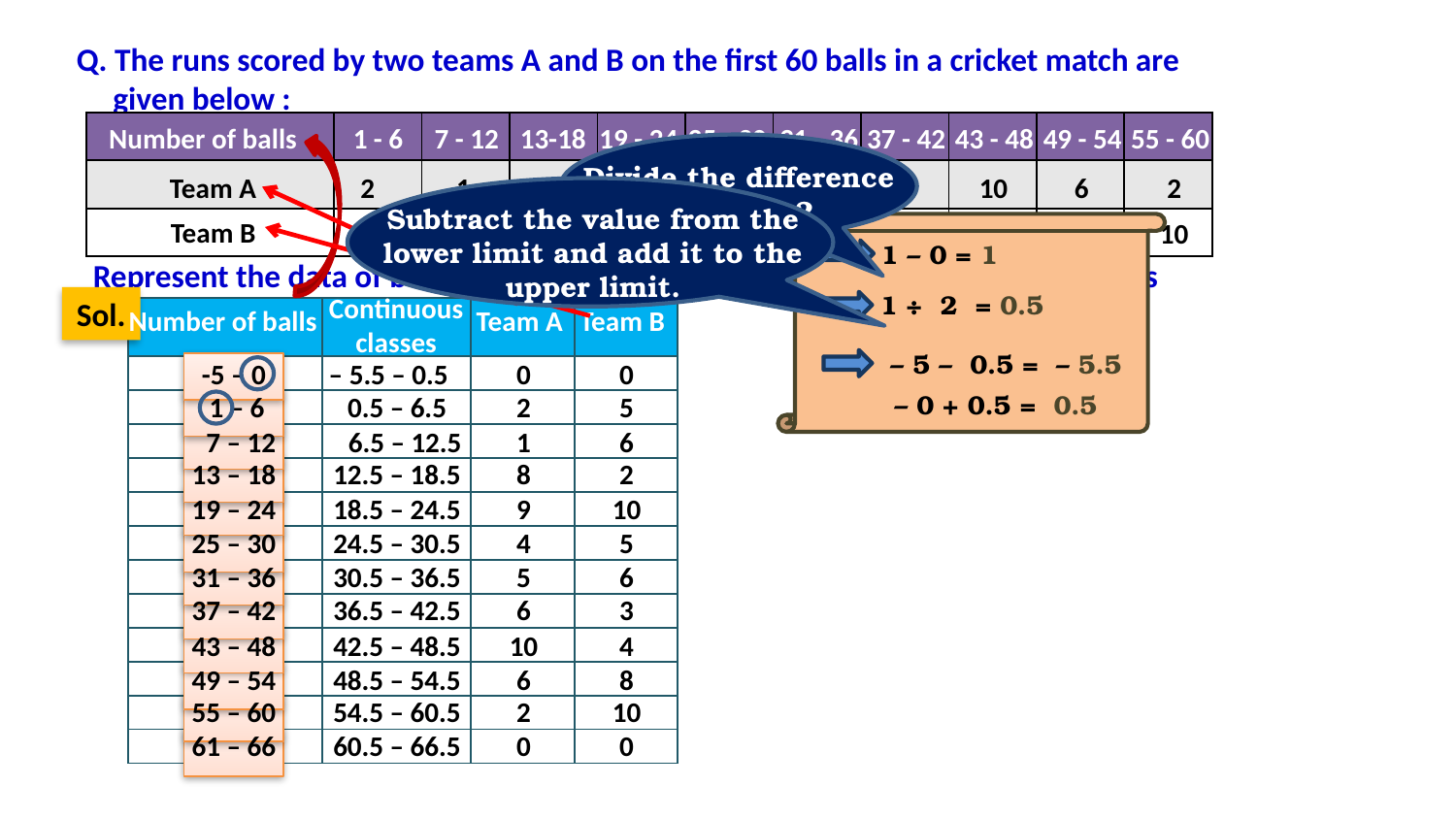

Q. The runs scored by two teams A and B on the first 60 balls in a cricket match are
     given below :
|  |  |  |  |  |  |  |  |  |  |  |
| --- | --- | --- | --- | --- | --- | --- | --- | --- | --- | --- |
|  |  |  |  |  |  |  |  |  |  |  |
|  |  |  |  |  |  |  |  |  |  |  |
Number of balls
1 - 6
 7 - 12
13-18
19 - 24
25 - 30
31 - 36
37 - 42
43 - 48
49 - 54
55 - 60
Team A
2
1
8
9
4
5
6
10
6
2
Team B
5
6
2
10
5
6
3
4
8
10

Divide the difference value by 2

Subtract the value from the lower limit and add it to the upper limit.

1 – 0 = 1

Represent the data of both the teams on the same graph by frequency polygons
1 ÷  2  = 0.5
Continuous classes
Sol.

Number of balls
Team A
Team B
|  |  |  |  |
| --- | --- | --- | --- |
|  |  |  |  |
|  |  |  |  |
|  |  |  |  |
|  |  |  |  |
|  |  |  |  |
|  |  |  |  |
|  |  |  |  |
|  |  |  |  |
|  |  |  |  |
|  |  |  |  |
|  |  |  |  |
|  |  |  |  |

Find Difference between upper limit & lower limit of next class.
  – 5 –  0.5 =  – 5.5
-5 – 0
– 5.5 – 0.5
0
0

  – 0 + 0.5 =  0.5
 1 – 6
0.5 – 6.5
2
5

Lets introduce a class before first class
7 – 12
 6.5 – 12.5
1
6

13 – 18
12.5 – 18.5
8
2

Now introduce a class after last class
19 – 24
18.5 – 24.5
9
10

25 – 30
24.5 – 30.5
4
5

31 – 36
30.5 – 36.5
5
6

Let us make the classes continuous
37 – 42
36.5 – 42.5
6
3

43 – 48
42.5 – 48.5
10
4

49 – 54
48.5 – 54.5
6
8

55 – 60
54.5 – 60.5
2
10

61 – 66
60.5 – 66.5
0
0